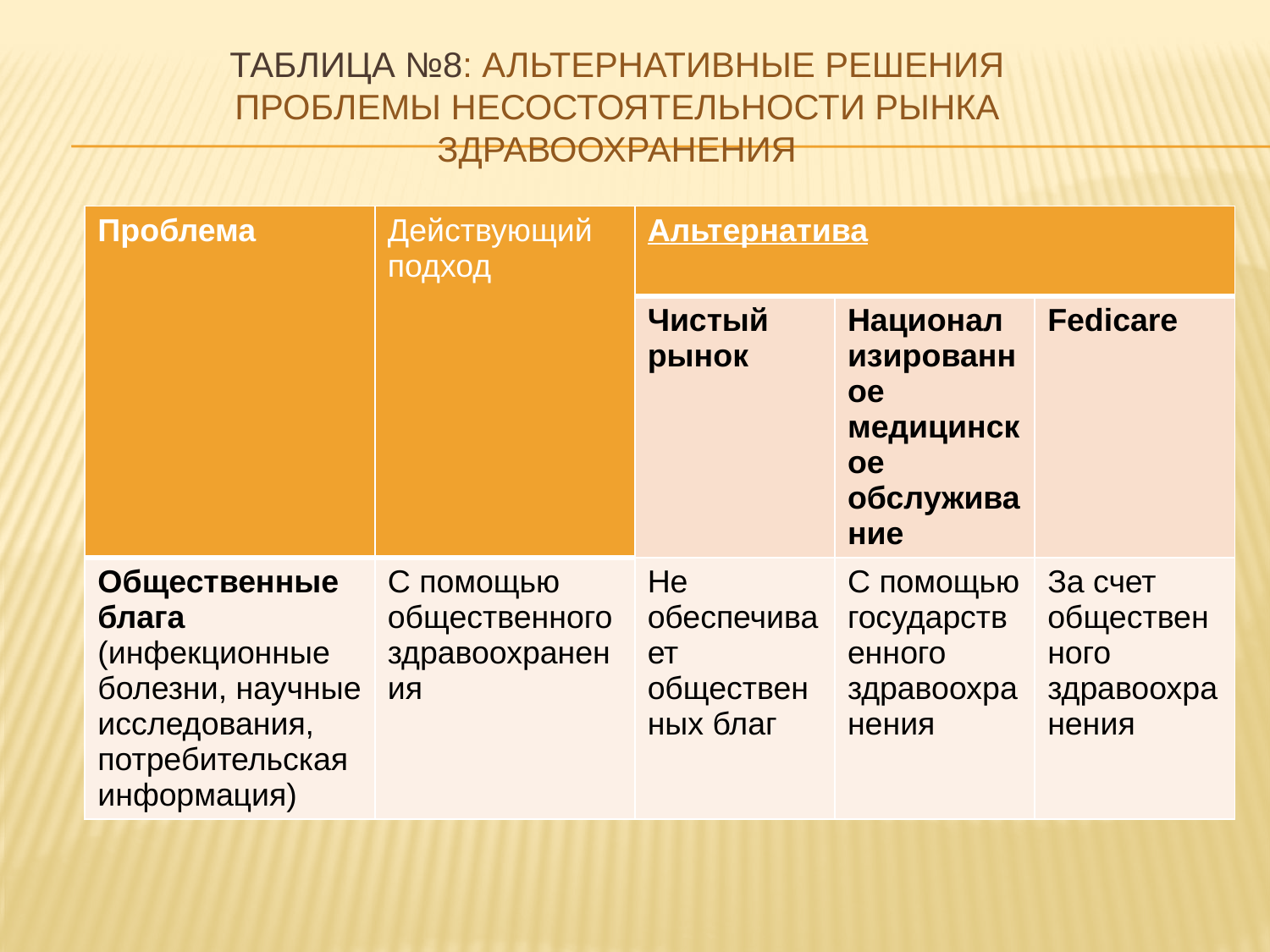

Таблица №8: альтернативные решения проблемы несостоятельности рынка здравоохранения
| Проблема | Действующий подход | Альтернатива |  |  |
| --- | --- | --- | --- | --- |
|  |  | Чистый рынок | Национализированное медицинское обслуживание | Fedicare |
| Общественные блага (инфекционные болезни, научные исследования, потребительская информация) | С помощью общественного здравоохранения | Не обеспечивает общественных благ | С помощью государственного здравоохранения | За счет общественного здравоохранения |